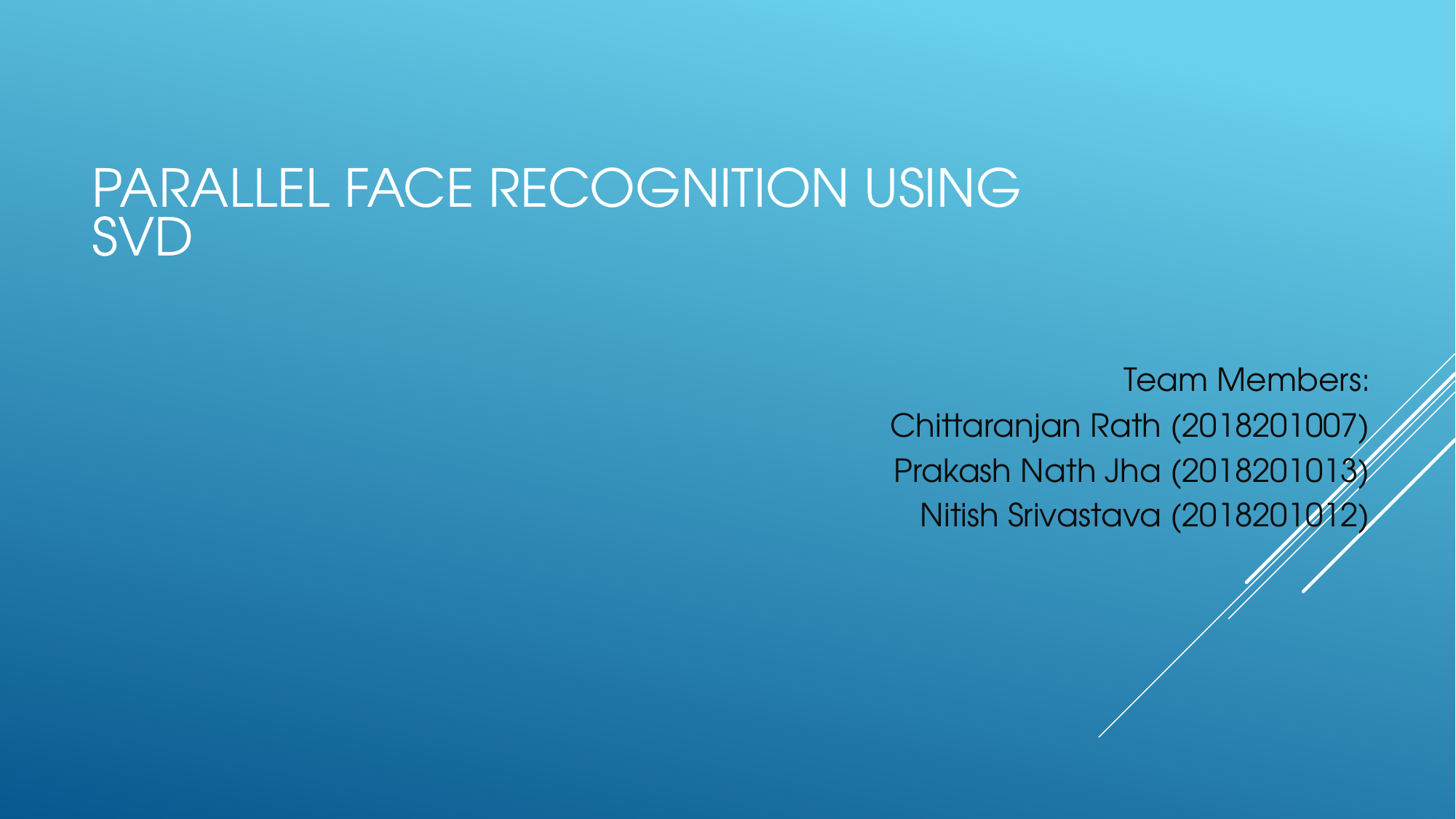

PARALLEL FACE RECOGNITION USING SVD

Team Members:
Chittaranjan Rath (2018201007)
Prakash Nath Jha (2018201013)
Nitish Srivastava (2018201012)